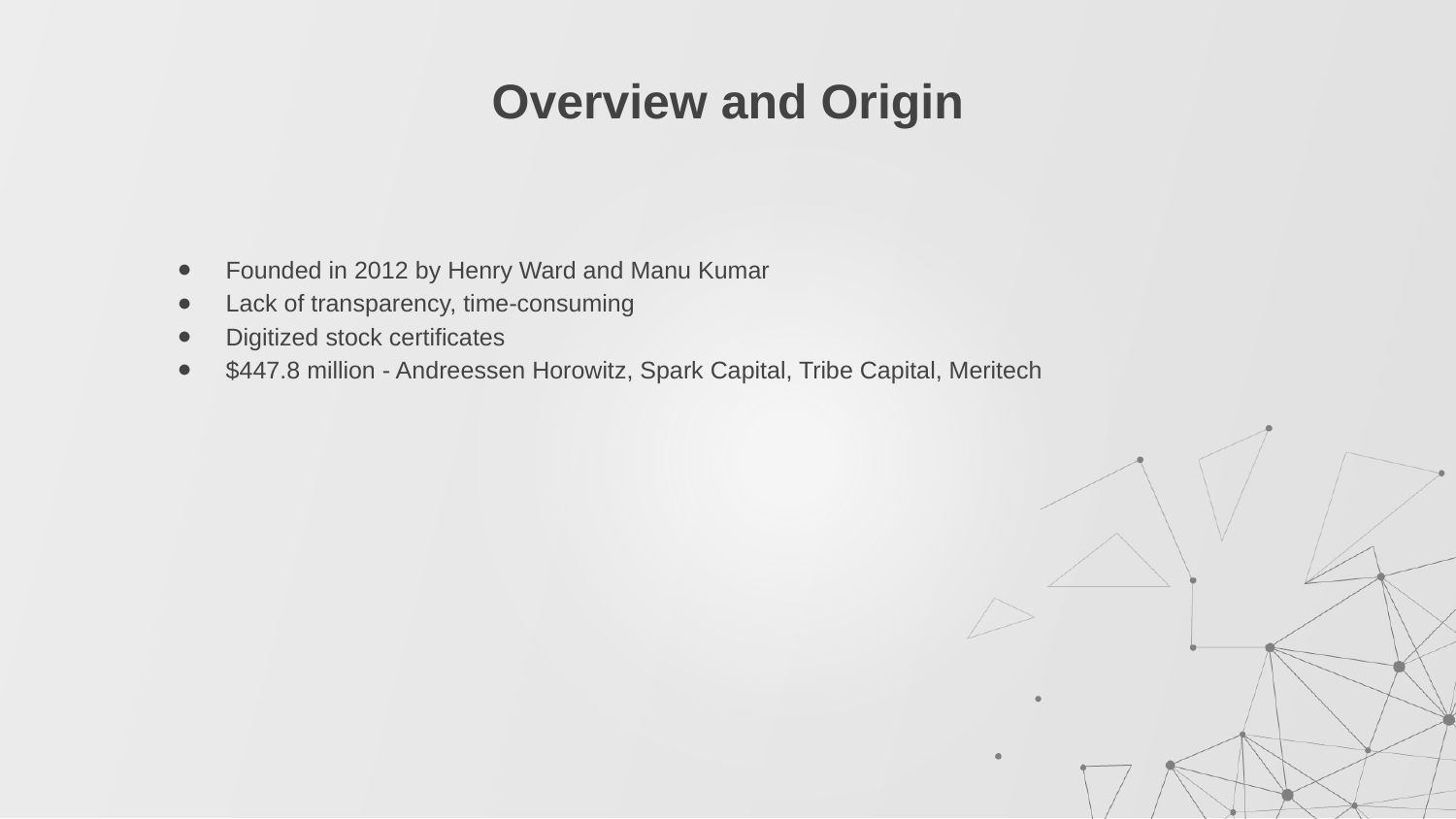

# Overview and Origin

Founded in 2012 by Henry Ward and Manu Kumar
Lack of transparency, time-consuming
Digitized stock certificates
$447.8 million - Andreessen Horowitz, Spark Capital, Tribe Capital, Meritech